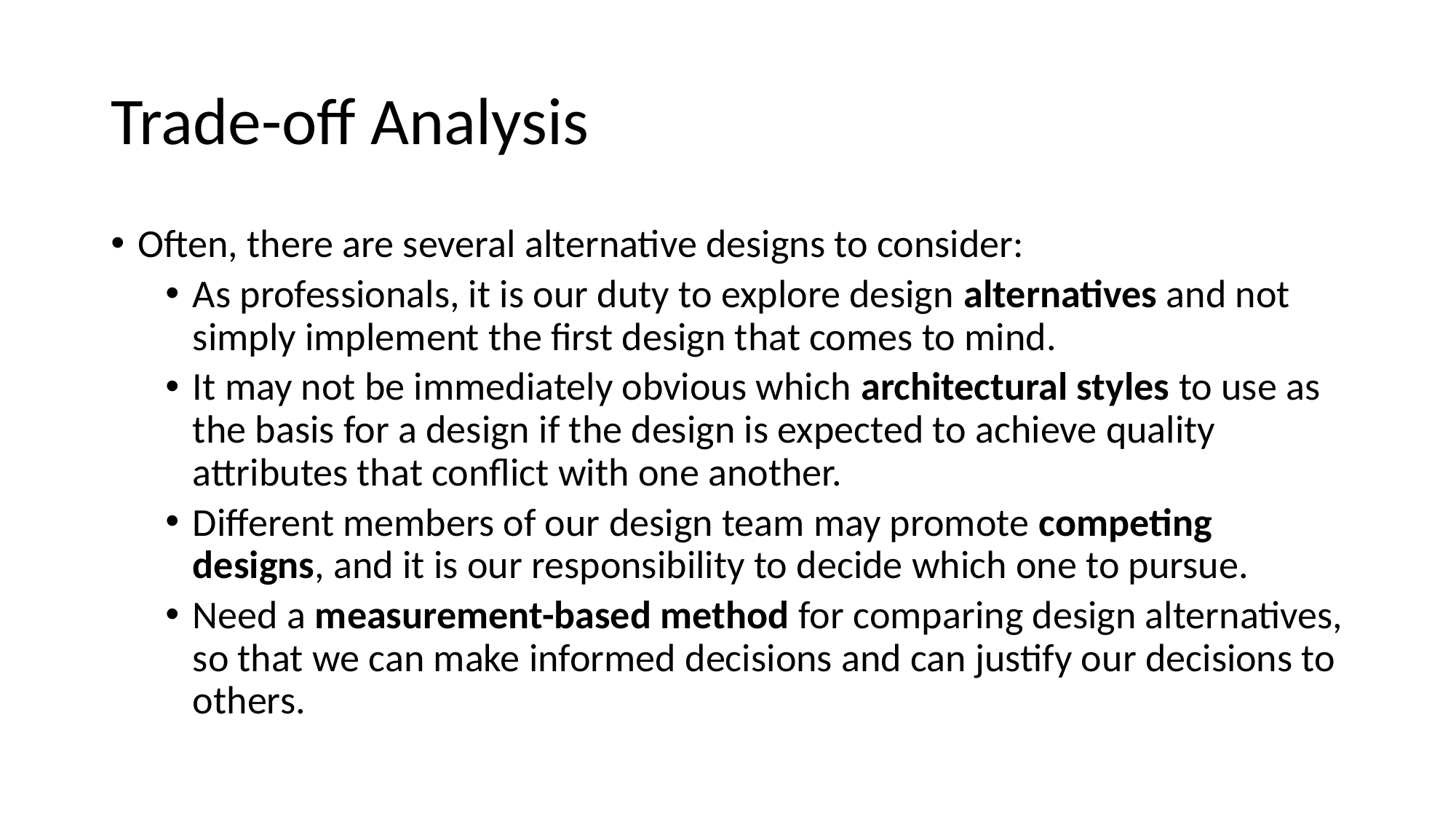

# Trade-off Analysis
Often, there are several alternative designs to consider:
As professionals, it is our duty to explore design alternatives and not simply implement the first design that comes to mind.
It may not be immediately obvious which architectural styles to use as the basis for a design if the design is expected to achieve quality attributes that conflict with one another.
Different members of our design team may promote competing designs, and it is our responsibility to decide which one to pursue.
Need a measurement-based method for comparing design alternatives, so that we can make informed decisions and can justify our decisions to others.